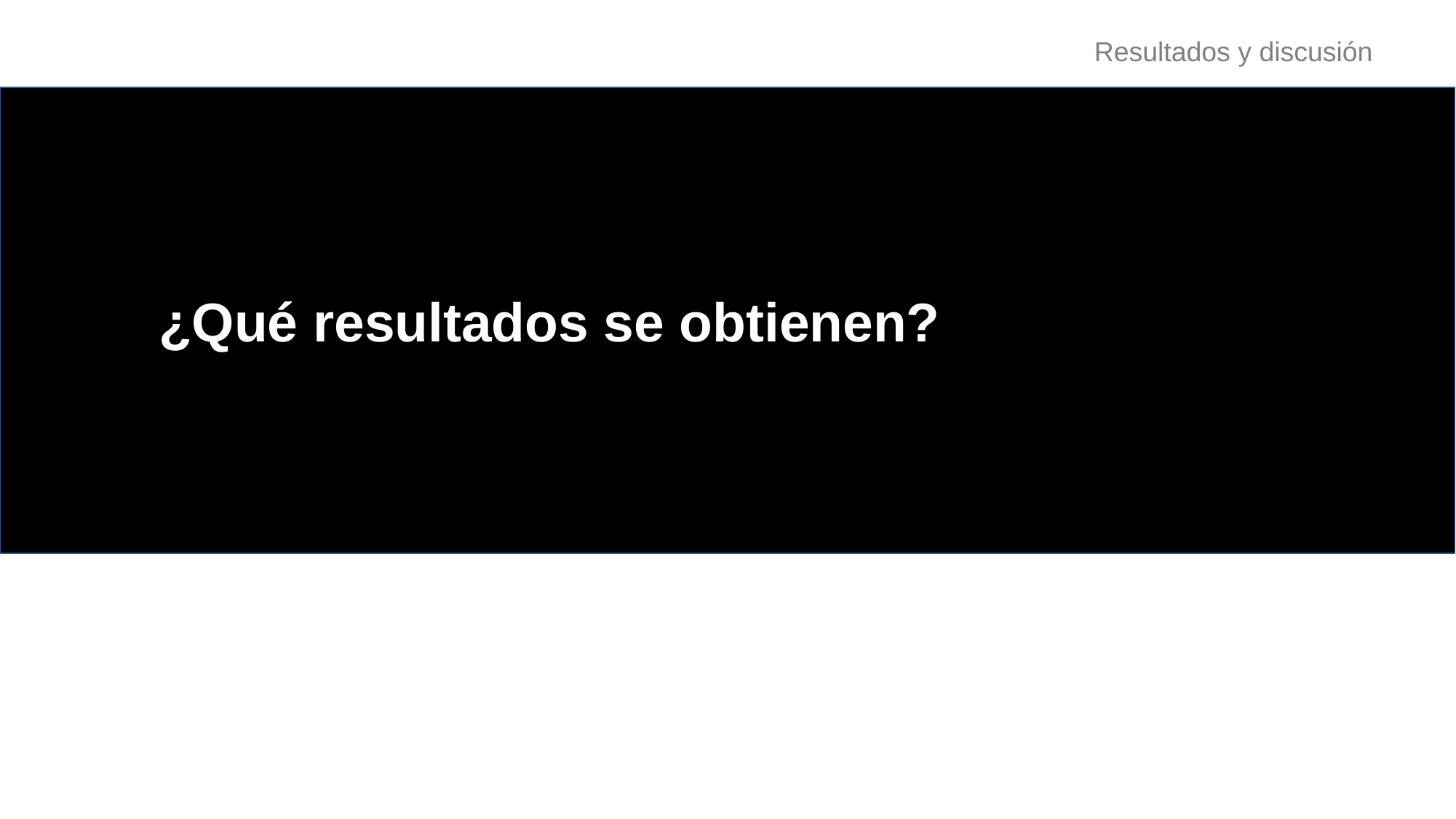

Resultados y discusión

¿Qué resultados se obtienen?